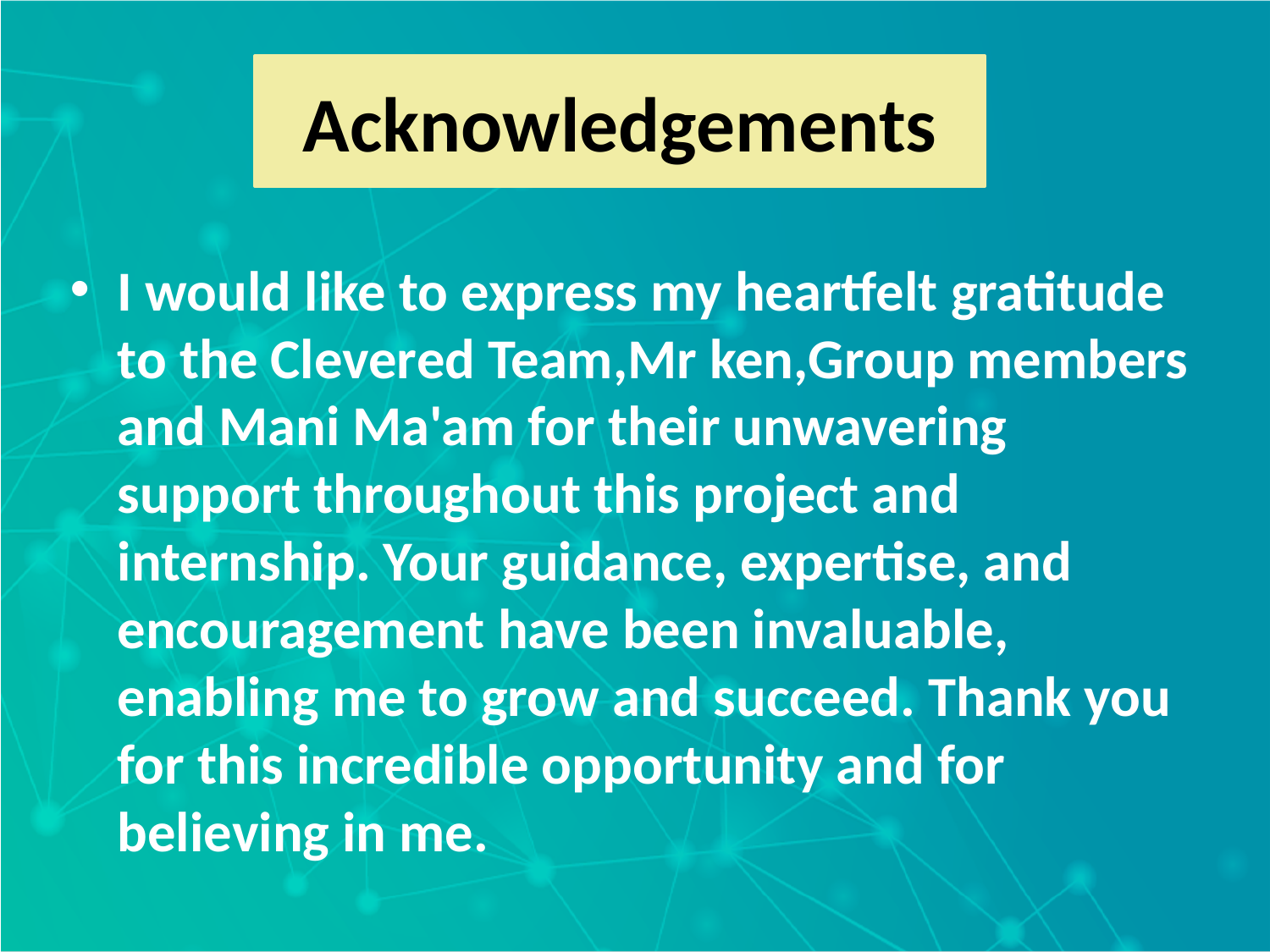

Acknowledgements
I would like to express my heartfelt gratitude to the Clevered Team,Mr ken,Group members and Mani Ma'am for their unwavering support throughout this project and internship. Your guidance, expertise, and encouragement have been invaluable, enabling me to grow and succeed. Thank you for this incredible opportunity and for believing in me.